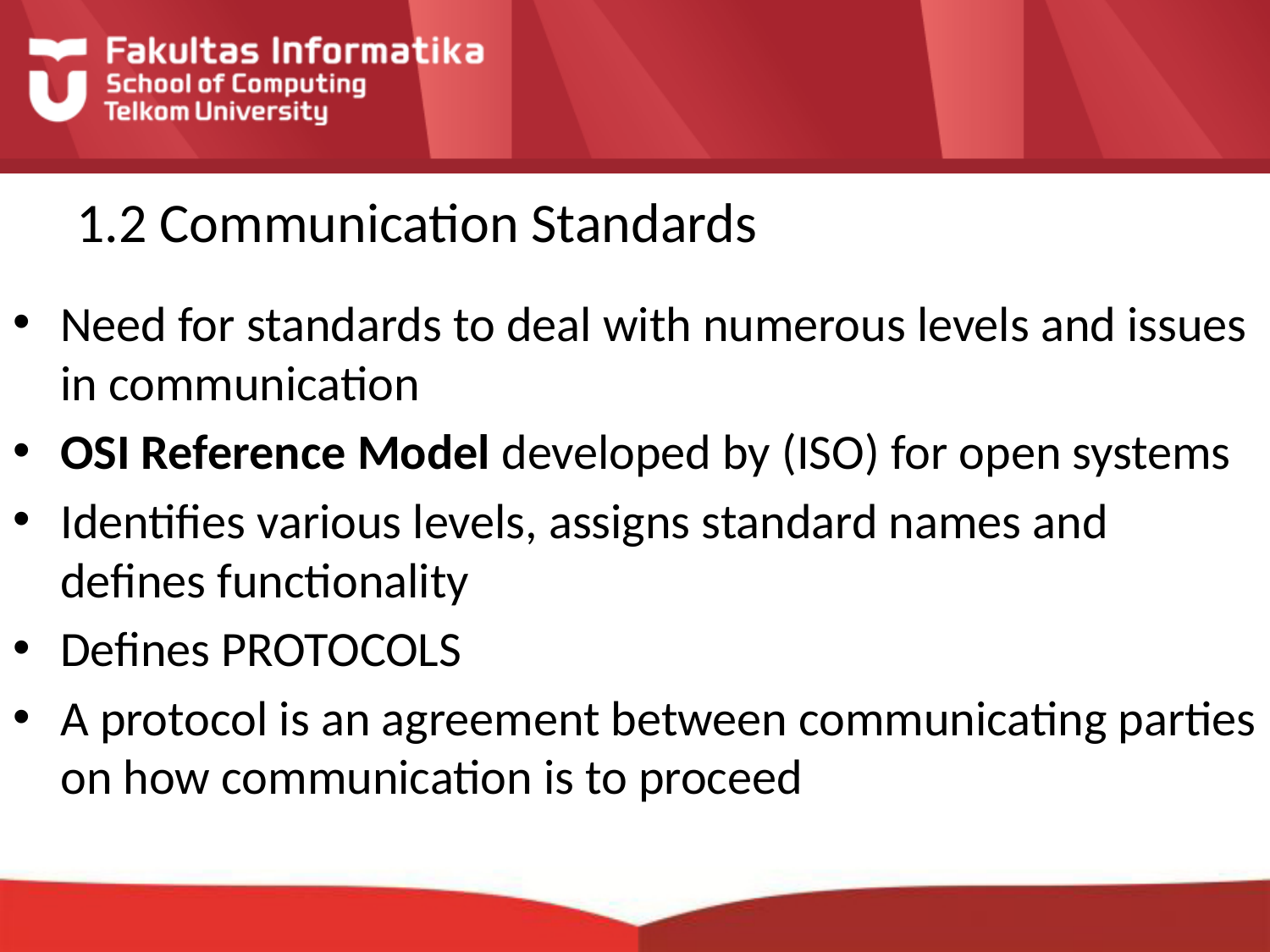

# 1.2 Communication Standards
Need for standards to deal with numerous levels and issues in communication
OSI Reference Model developed by (ISO) for open systems
Identifies various levels, assigns standard names and defines functionality
Defines PROTOCOLS
A protocol is an agreement between communicating parties on how communication is to proceed